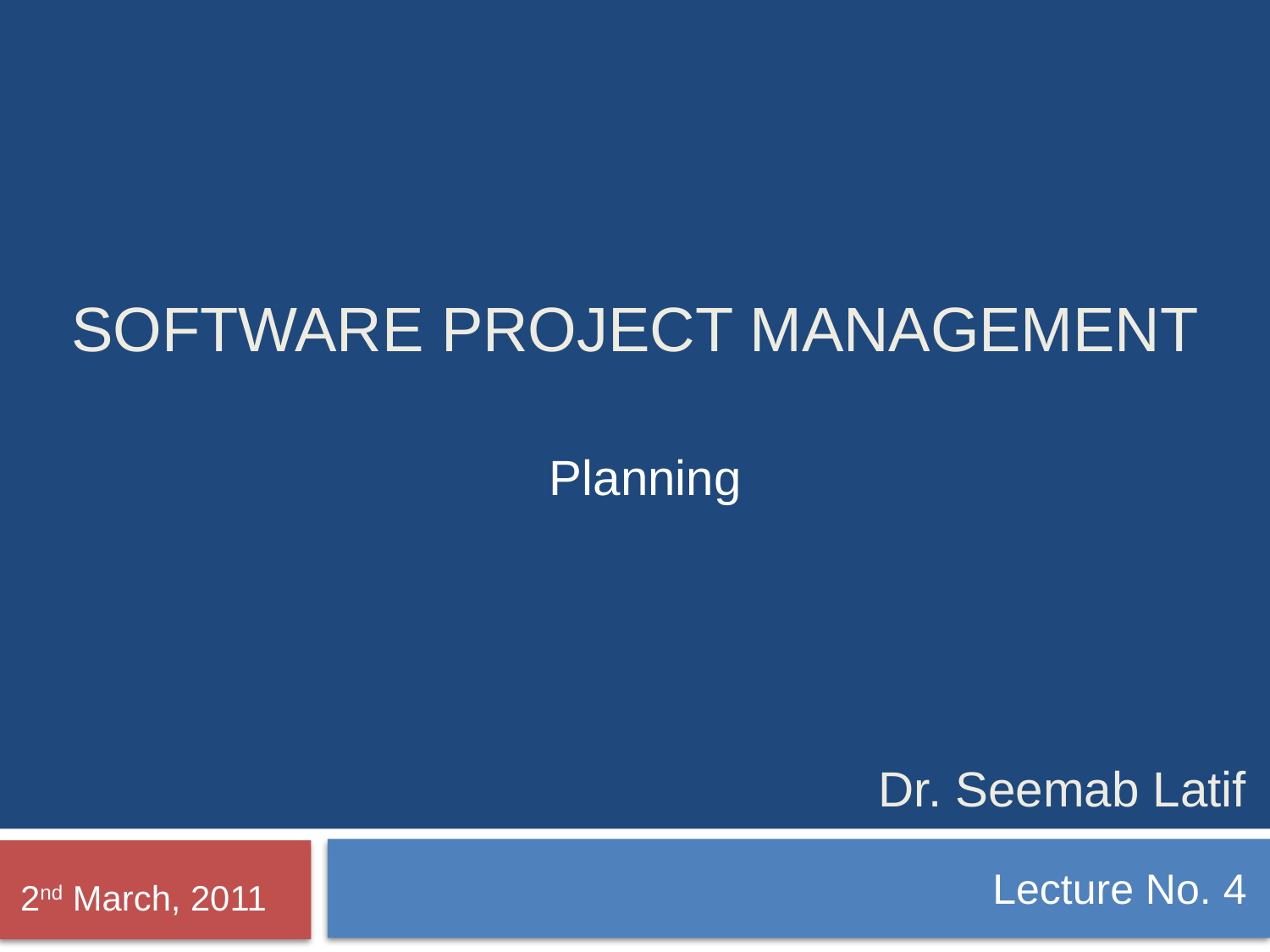

# Software Project Management
Planning
Dr. Seemab Latif
Lecture No. 4
2nd March, 2011